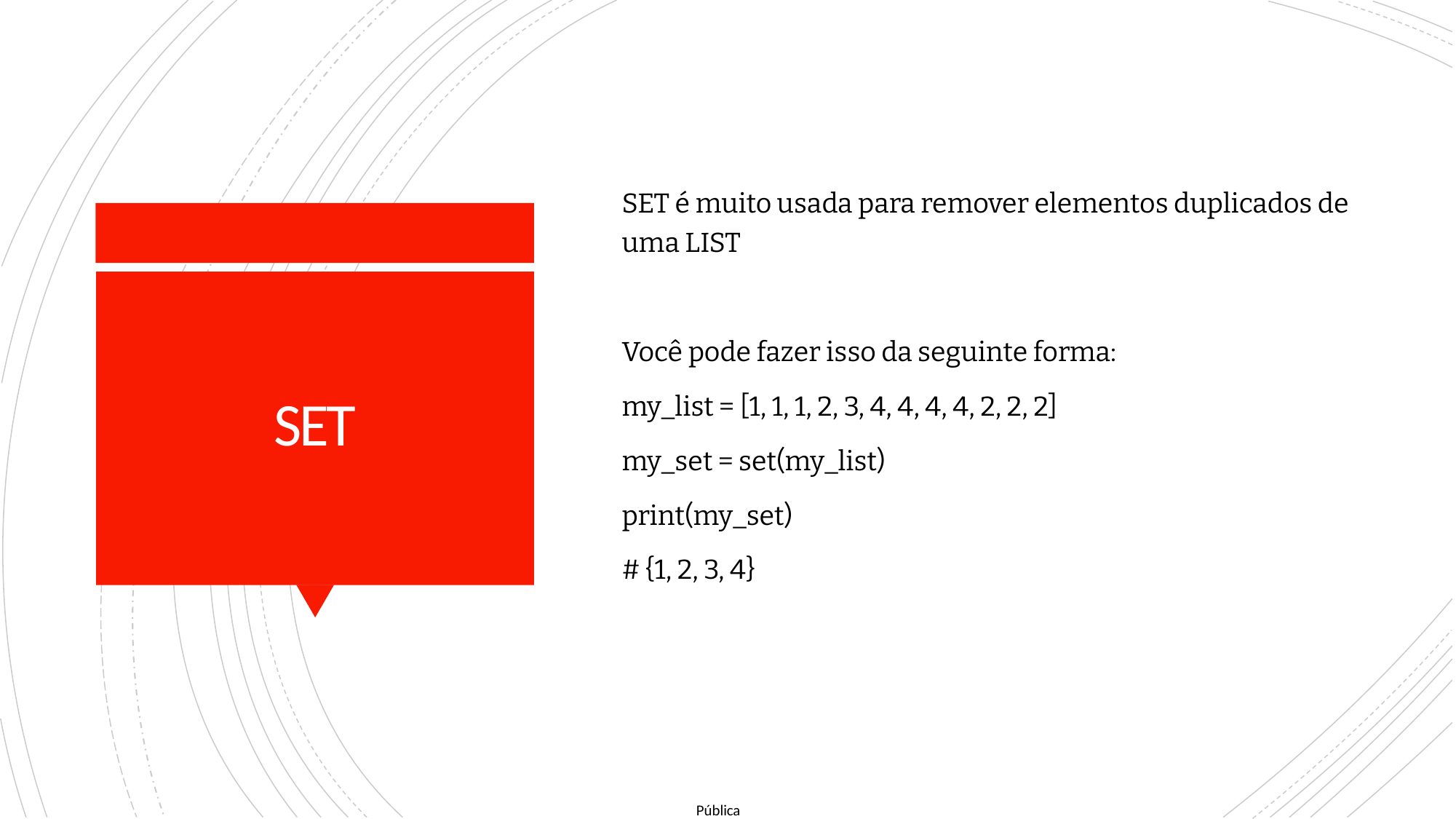

SET é muito usada para remover elementos duplicados de uma LIST

Você pode fazer isso da seguinte forma:
my_list = [1, 1, 1, 2, 3, 4, 4, 4, 4, 2, 2, 2]
my_set = set(my_list)
print(my_set)
# {1, 2, 3, 4}

# SET